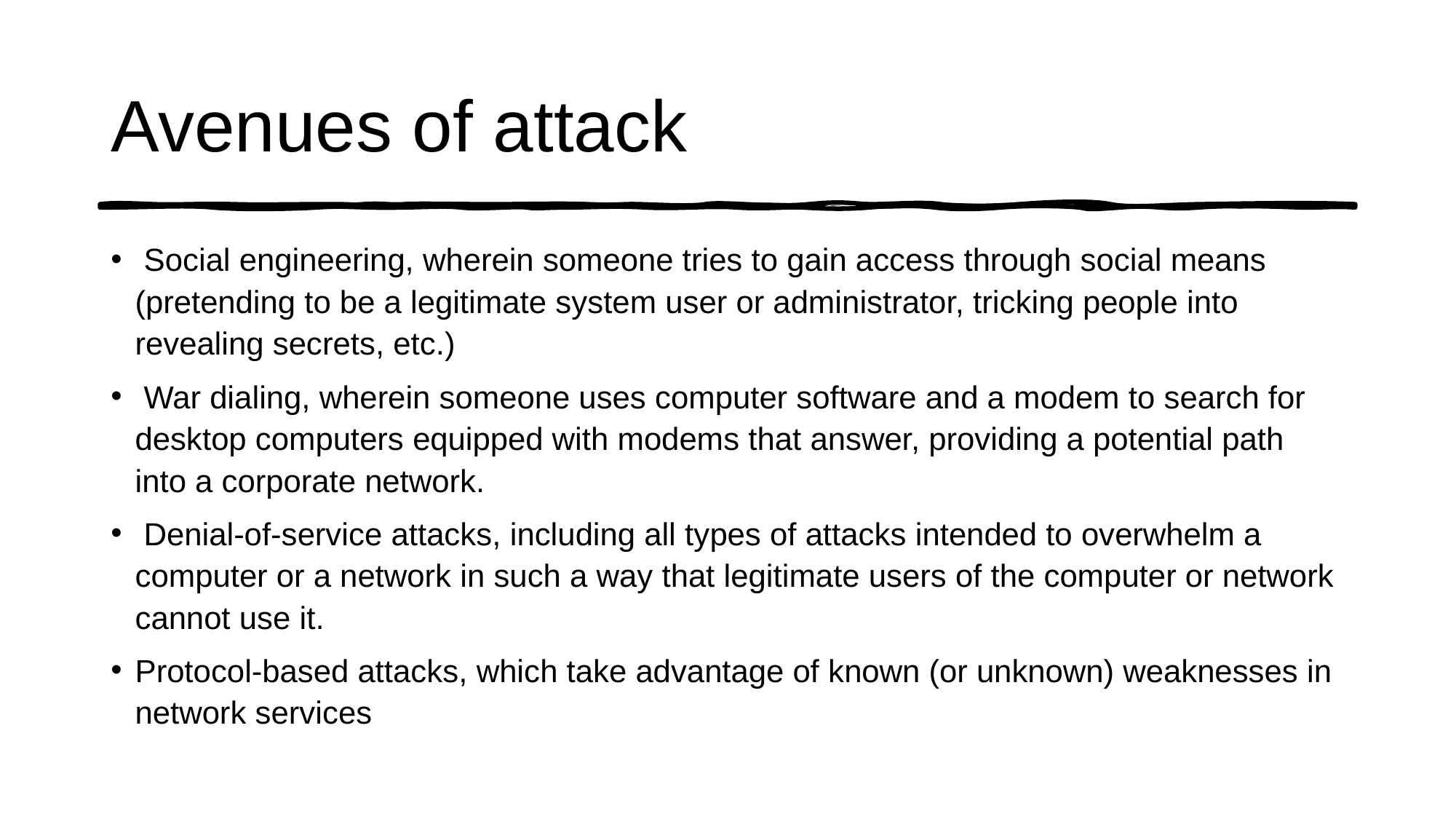

# Avenues of attack
 Social engineering, wherein someone tries to gain access through social means (pretending to be a legitimate system user or administrator, tricking people into revealing secrets, etc.)
 War dialing, wherein someone uses computer software and a modem to search for desktop computers equipped with modems that answer, providing a potential path into a corporate network.
 Denial-of-service attacks, including all types of attacks intended to overwhelm a computer or a network in such a way that legitimate users of the computer or network cannot use it.
Protocol-based attacks, which take advantage of known (or unknown) weaknesses in network services